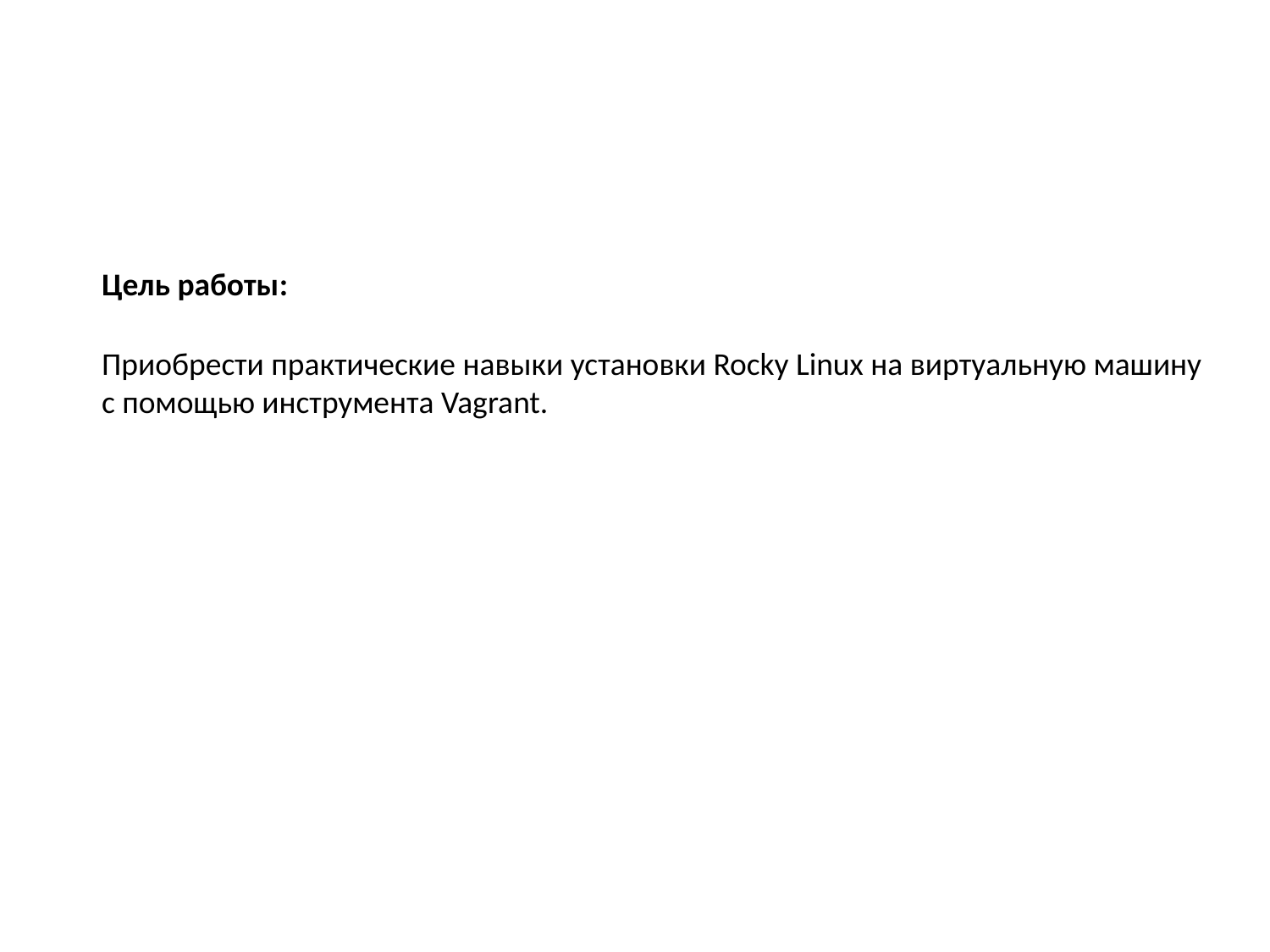

Цель работы:
Приобрести практические навыки установки Rocky Linux на виртуальную машину с помощью инструмента Vagrant.